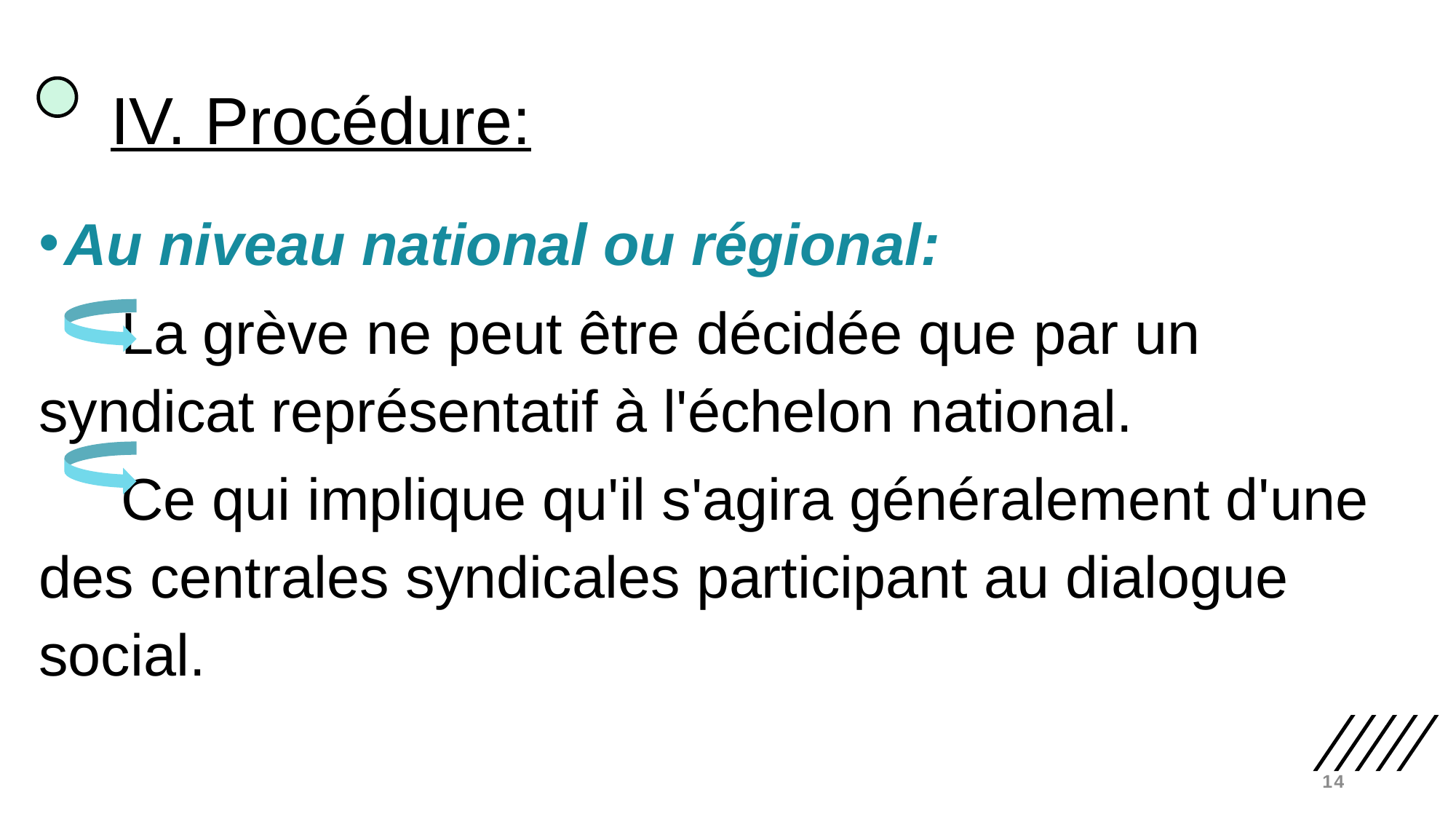

# IV. Procédure:
Au niveau national ou régional:
     La grève ne peut être décidée que par un syndicat représentatif à l'échelon national.
     Ce qui implique qu'il s'agira généralement d'une des centrales syndicales participant au dialogue social.

14